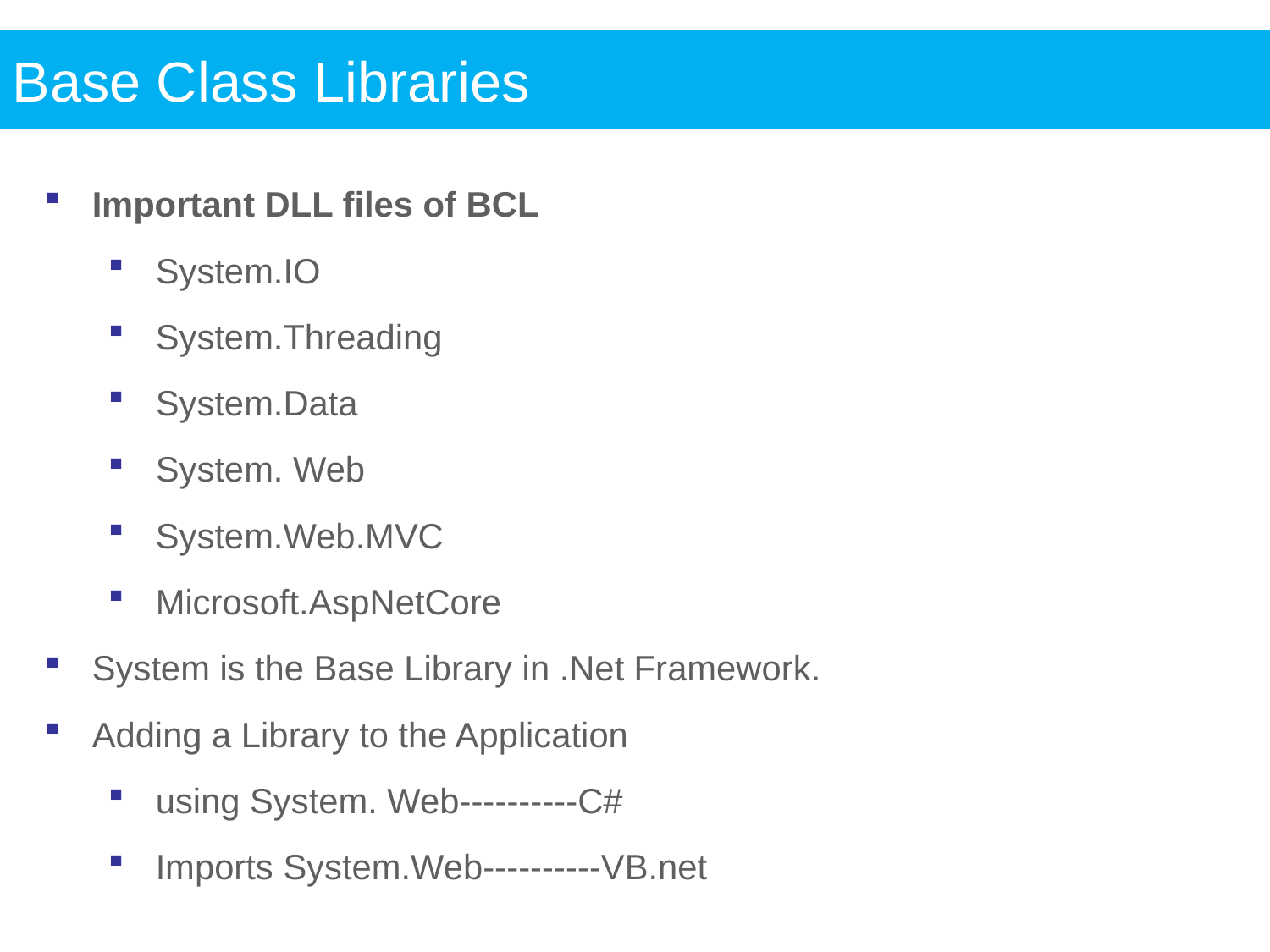

Base Class Libraries
Important DLL files of BCL
System.IO
System.Threading
System.Data
System. Web
System.Web.MVC
Microsoft.AspNetCore
System is the Base Library in .Net Framework.
Adding a Library to the Application
using System. Web----------C#
Imports System.Web----------VB.net